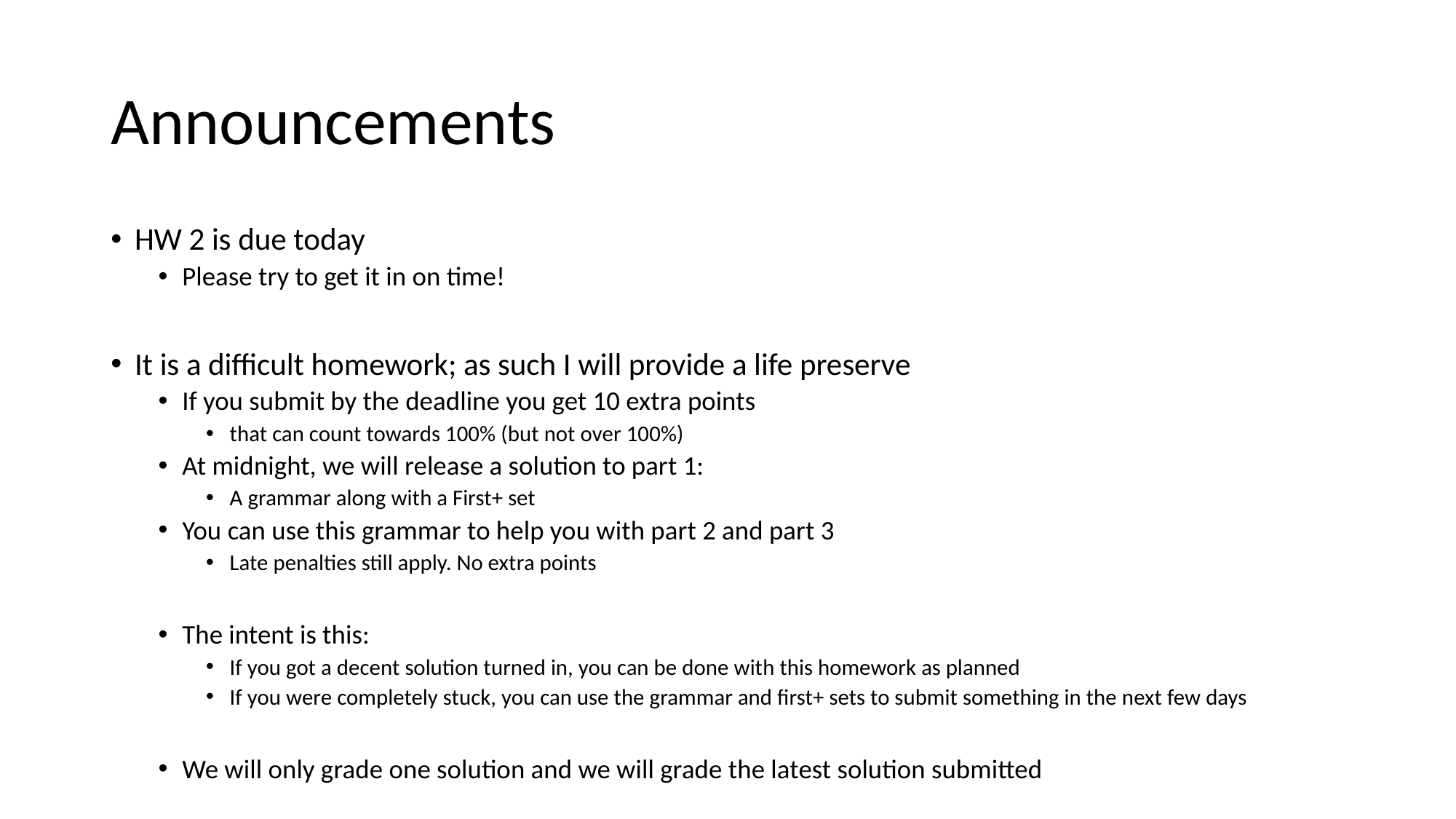

# Announcements
HW 2 is due today
Please try to get it in on time!

It is a difficult homework; as such I will provide a life preserve
If you submit by the deadline you get 10 extra points
that can count towards 100% (but not over 100%)
At midnight, we will release a solution to part 1:
A grammar along with a First+ set
You can use this grammar to help you with part 2 and part 3
Late penalties still apply. No extra points

The intent is this:
If you got a decent solution turned in, you can be done with this homework as planned
If you were completely stuck, you can use the grammar and first+ sets to submit something in the next few days

We will only grade one solution and we will grade the latest solution submitted